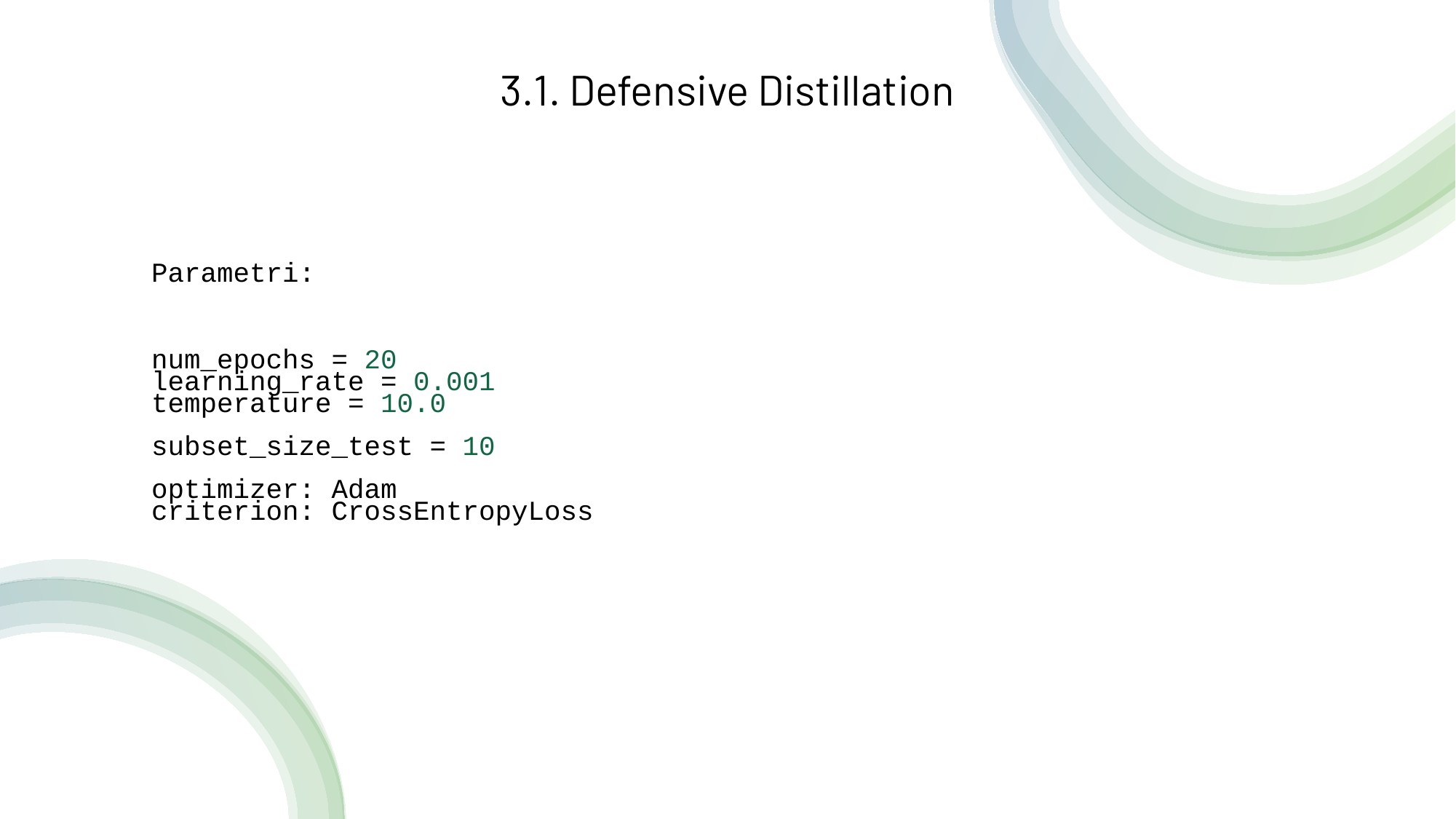

# 3.1. Defensive Distillation
Parametri:

num_epochs = 20
learning_rate = 0.001
temperature = 10.0

subset_size_test = 10

optimizer: Adam
criterion: CrossEntropyLoss